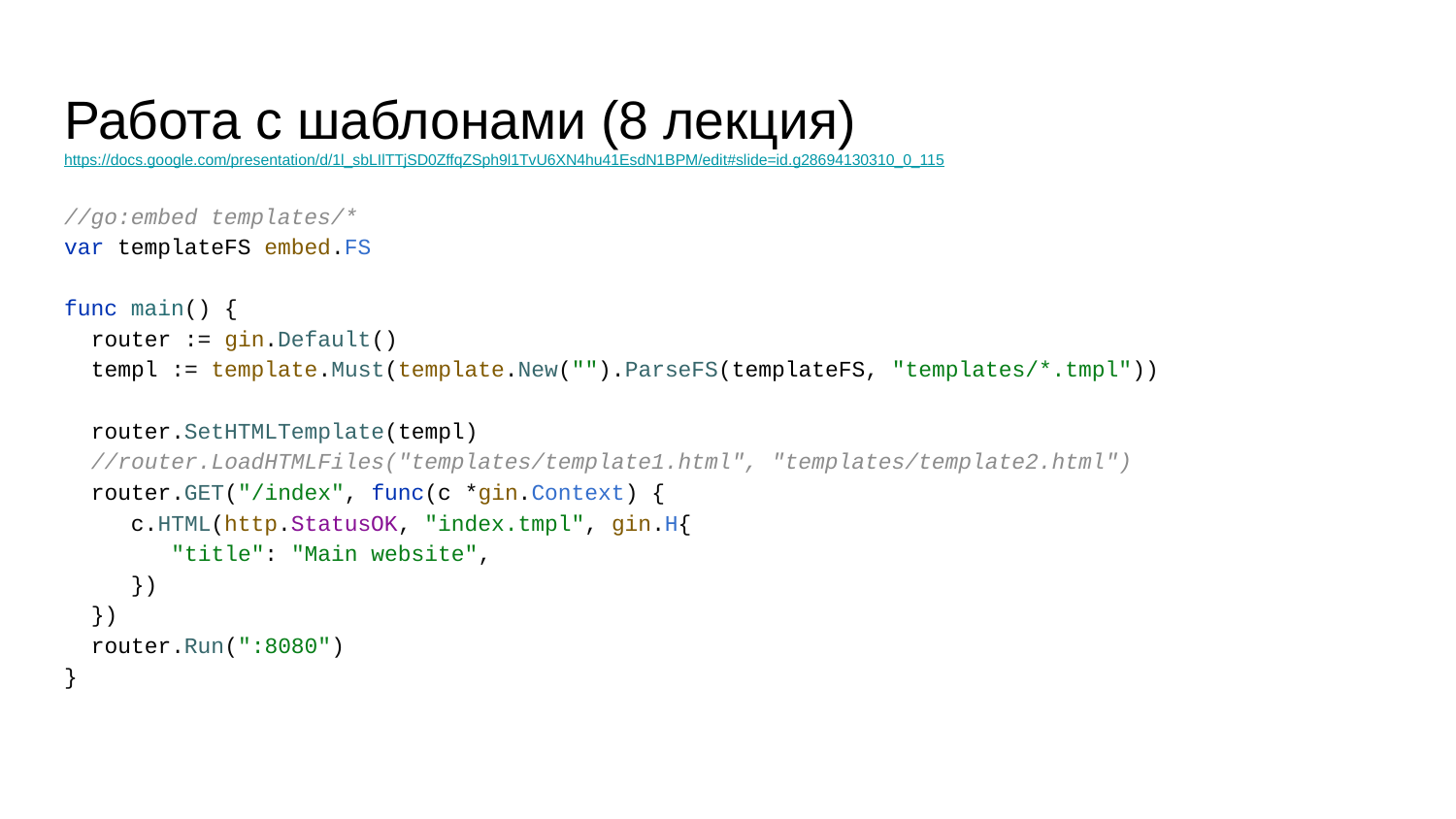

# Работа с шаблонами (8 лекция) https://docs.google.com/presentation/d/1l_sbLIlTTjSD0ZffqZSph9l1TvU6XN4hu41EsdN1BPM/edit#slide=id.g28694130310_0_115

//go:embed templates/*
var templateFS embed.FS

func main() {
  router := gin.Default()
  templ := template.Must(template.New("").ParseFS(templateFS, "templates/*.tmpl"))

  router.SetHTMLTemplate(templ)
  //router.LoadHTMLFiles("templates/template1.html", "templates/template2.html")
  router.GET("/index", func(c *gin.Context) {
     c.HTML(http.StatusOK, "index.tmpl", gin.H{
        "title": "Main website",
     })
  })
  router.Run(":8080")
}